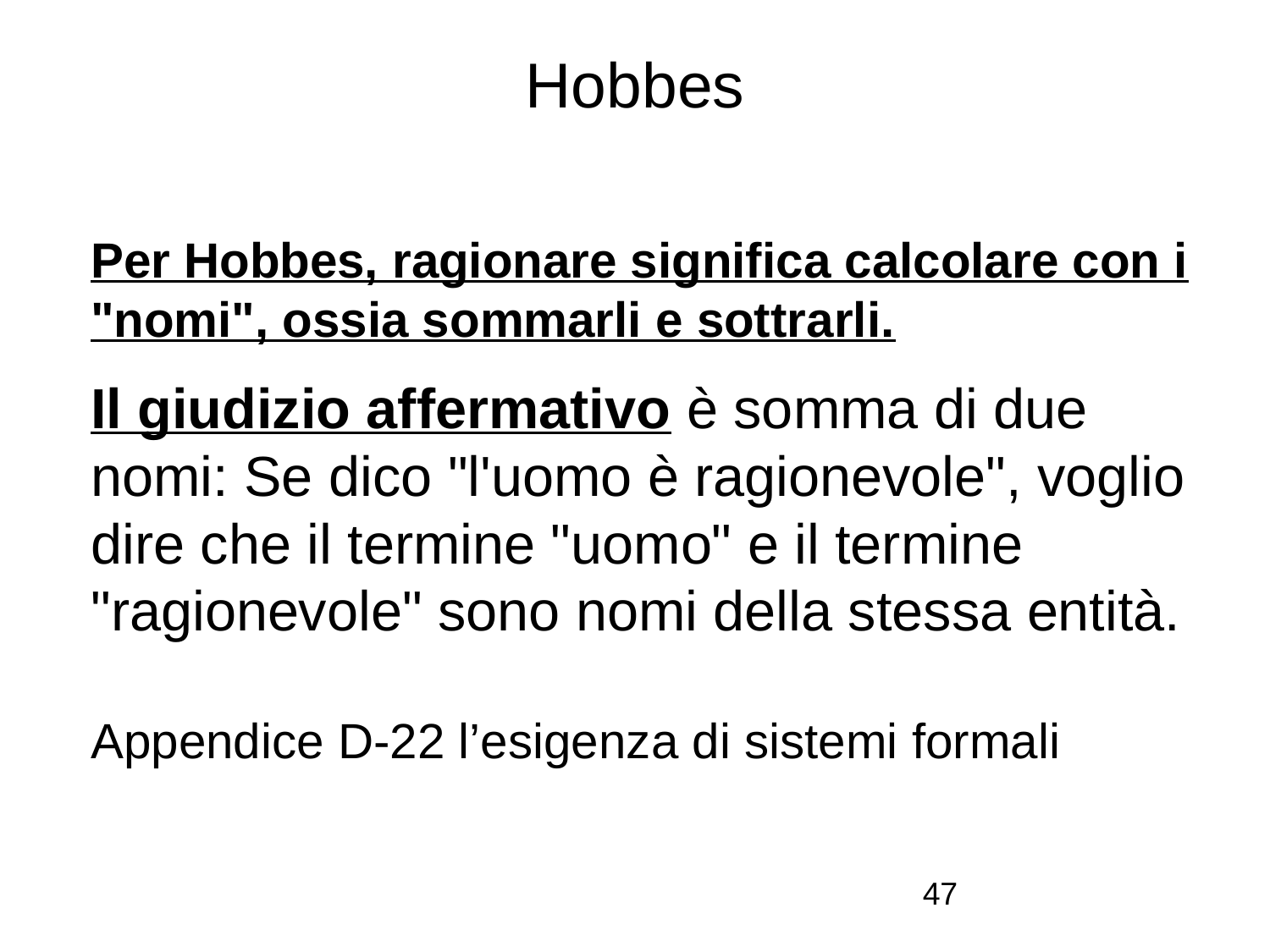

# Hobbes
Per Hobbes, ragionare significa calcolare con i "nomi", ossia sommarli e sottrarli.
Il giudizio affermativo è somma di due nomi: Se dico "l'uomo è ragionevole", voglio dire che il termine "uomo" e il termine "ragionevole" sono nomi della stessa entità.

Appendice D-22 l’esigenza di sistemi formali

47